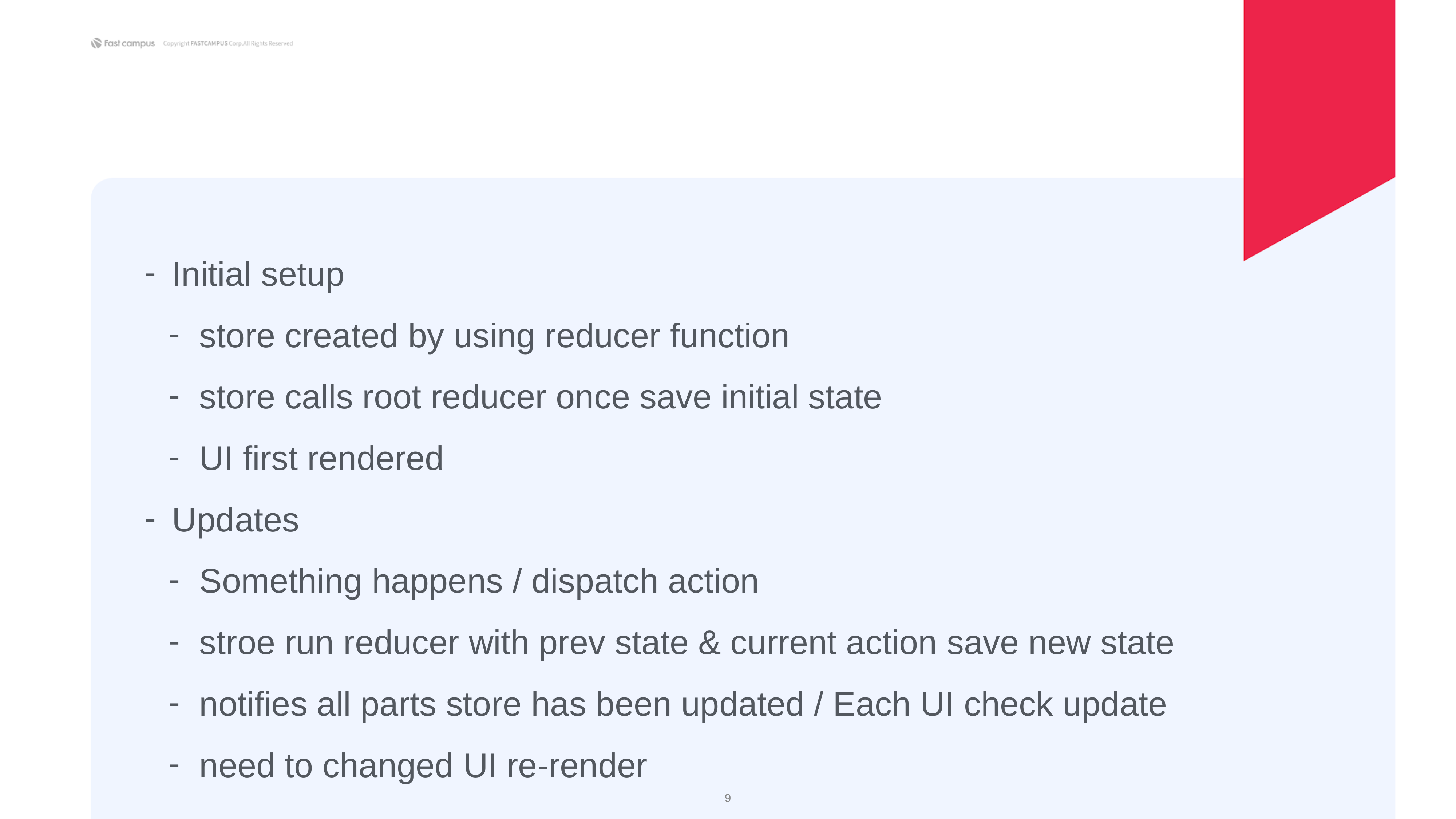

Initial setup
store created by using reducer function
store calls root reducer once save initial state
UI first rendered
Updates
Something happens / dispatch action
stroe run reducer with prev state & current action save new state
notifies all parts store has been updated / Each UI check update
need to changed UI re-render
9